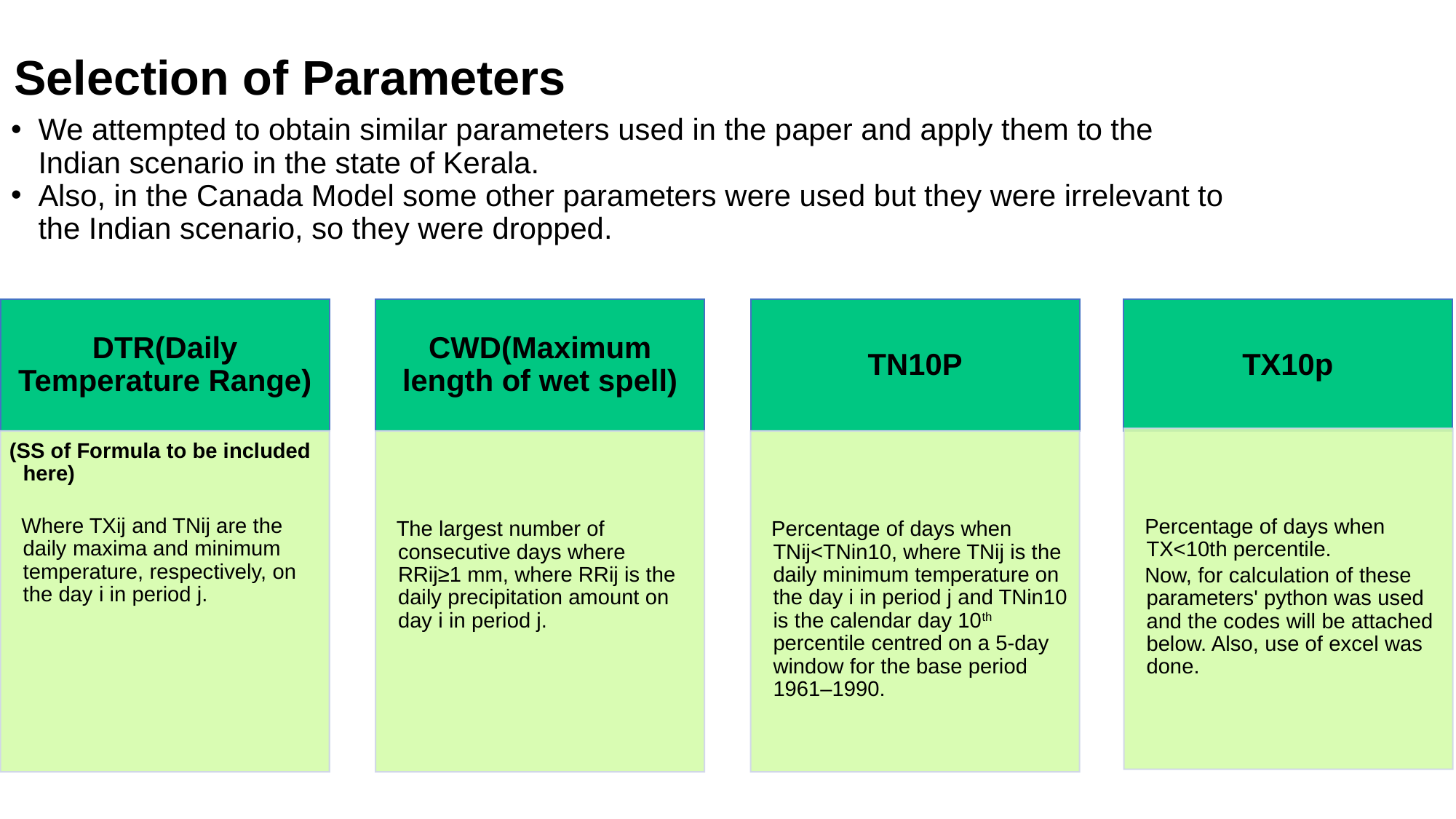

# Selection of Parameters
We attempted to obtain similar parameters used in the paper and apply them to the Indian scenario in the state of Kerala.
Also, in the Canada Model some other parameters were used but they were irrelevant to the Indian scenario, so they were dropped.

DTR(Daily Temperature Range)
(SS of Formula to be included here)

  Where TXij and TNij are the daily maxima and minimum temperature, respectively, on the day i in period j.
CWD(Maximum length of wet spell)

  The largest number of consecutive days where RRij≥1 mm, where RRij is the daily precipitation amount on day i in period j.
TN10P

  Percentage of days when TNij<TNin10, where TNij is the daily minimum temperature on the day i in period j and TNin10 is the calendar day 10th percentile centred on a 5-day window for the base period 1961–1990.

TX10p

  Percentage of days when TX<10th percentile.
  Now, for calculation of these parameters' python was used and the codes will be attached below. Also, use of excel was done.